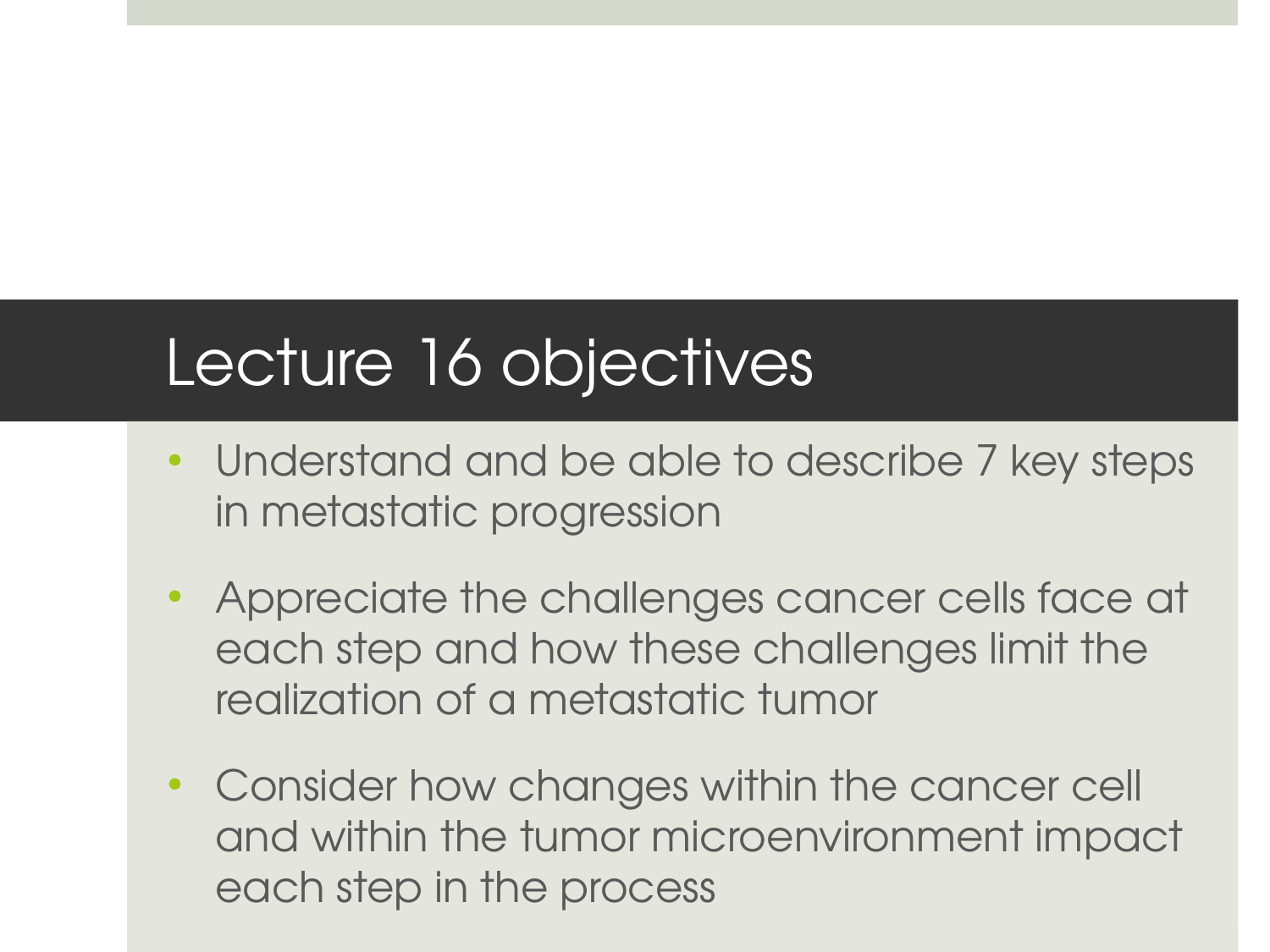

# Lecture 16 objectives
Understand and be able to describe 7 key steps in metastatic progression
Appreciate the challenges cancer cells face at each step and how these challenges limit the realization of a metastatic tumor
Consider how changes within the cancer cell and within the tumor microenvironment impact each step in the process